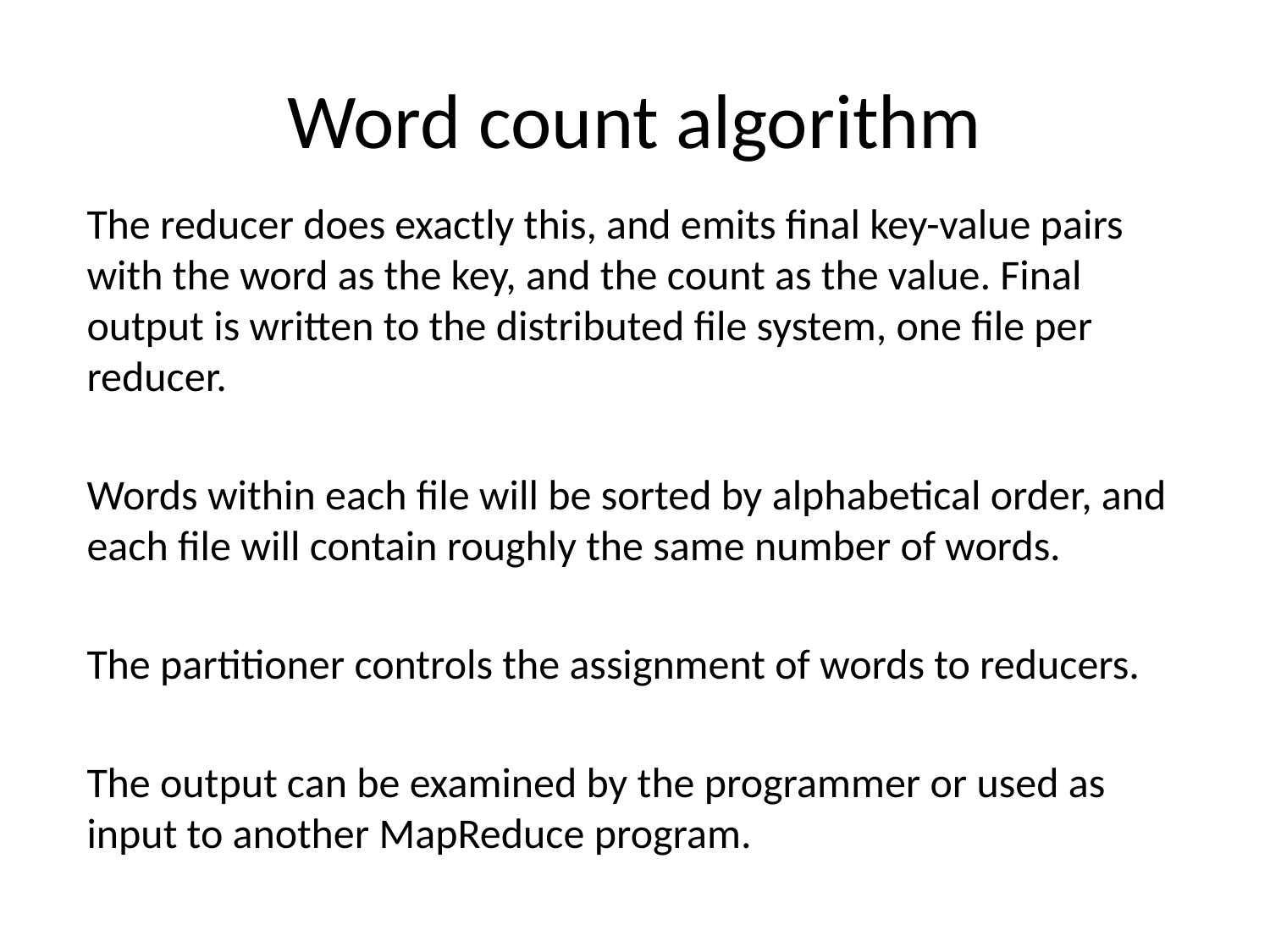

# Word count algorithm
The reducer does exactly this, and emits final key-value pairs with the word as the key, and the count as the value. Final output is written to the distributed file system, one file per reducer.

Words within each file will be sorted by alphabetical order, and each file will contain roughly the same number of words.

The partitioner controls the assignment of words to reducers.

The output can be examined by the programmer or used as input to another MapReduce program.